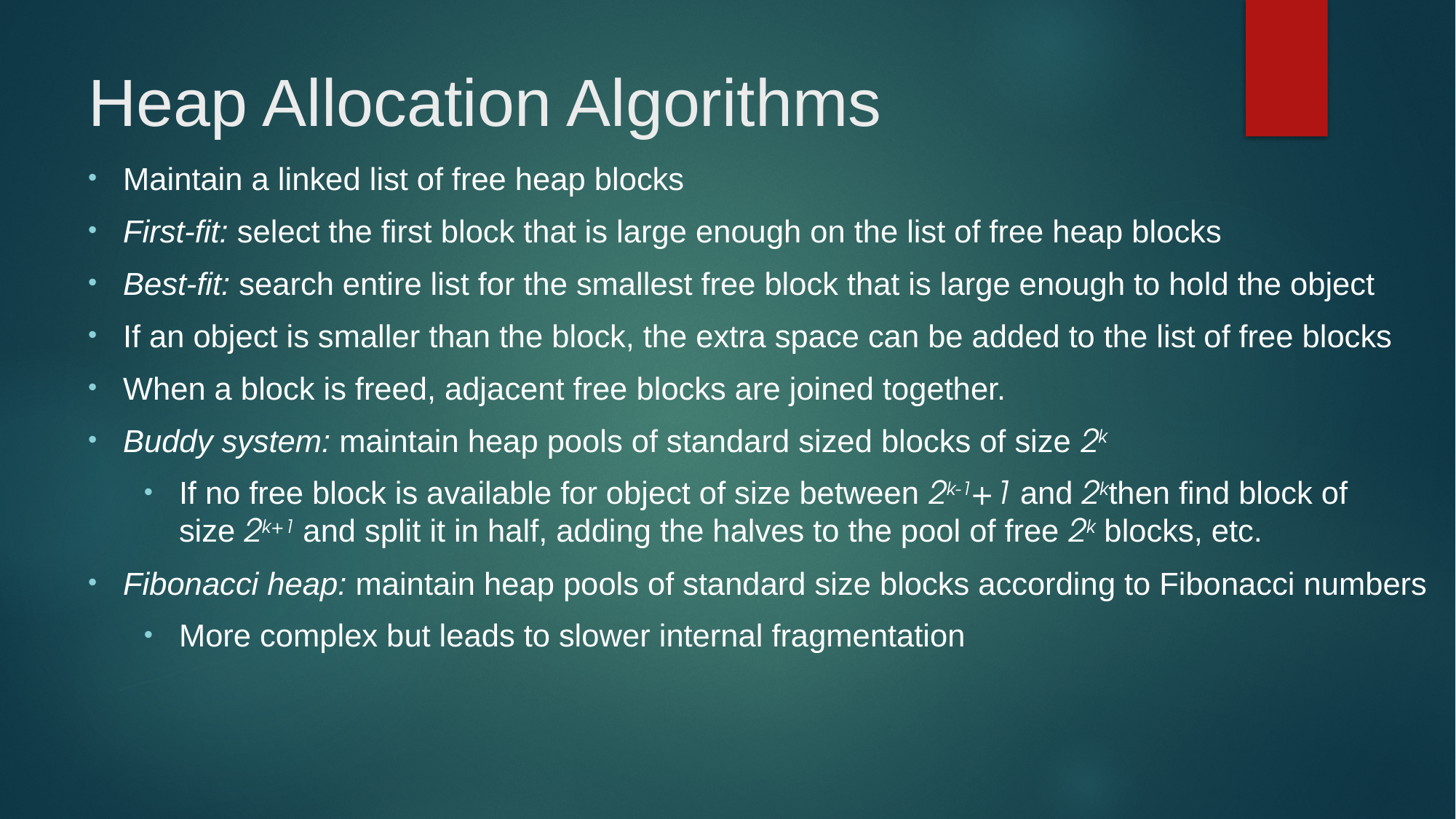

# Heap Allocation Algorithms
Maintain a linked list of free heap blocks
First-fit: select the first block that is large enough on the list of free heap blocks
Best-fit: search entire list for the smallest free block that is large enough to hold the object
If an object is smaller than the block, the extra space can be added to the list of free blocks
When a block is freed, adjacent free blocks are joined together.
Buddy system: maintain heap pools of standard sized blocks of size 2k
If no free block is available for object of size between 2k-1+1 and 2kthen find block of size 2k+1 and split it in half, adding the halves to the pool of free 2k blocks, etc.
Fibonacci heap: maintain heap pools of standard size blocks according to Fibonacci numbers
More complex but leads to slower internal fragmentation